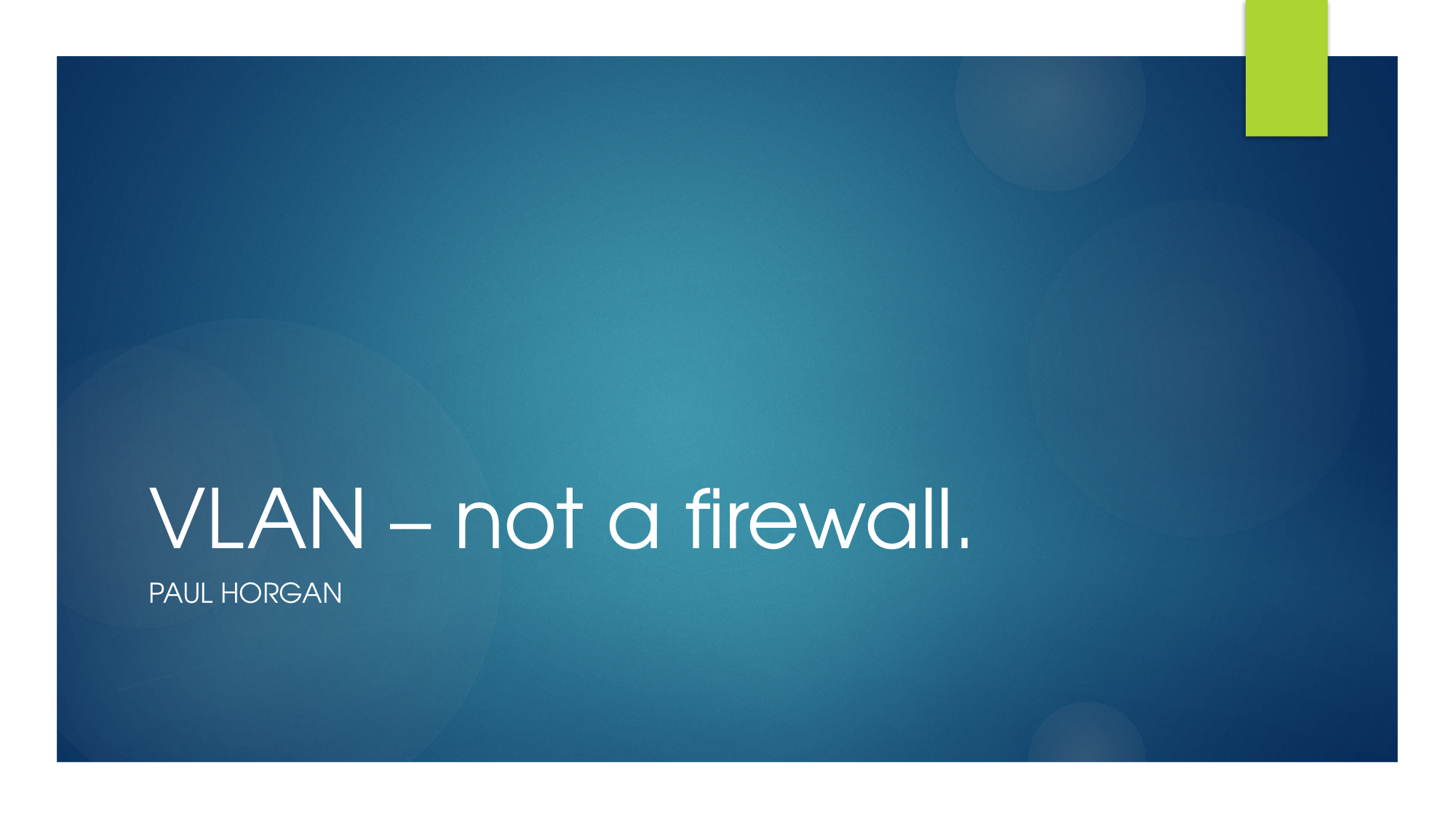

# VLAN – not a firewall.
Paul Horgan